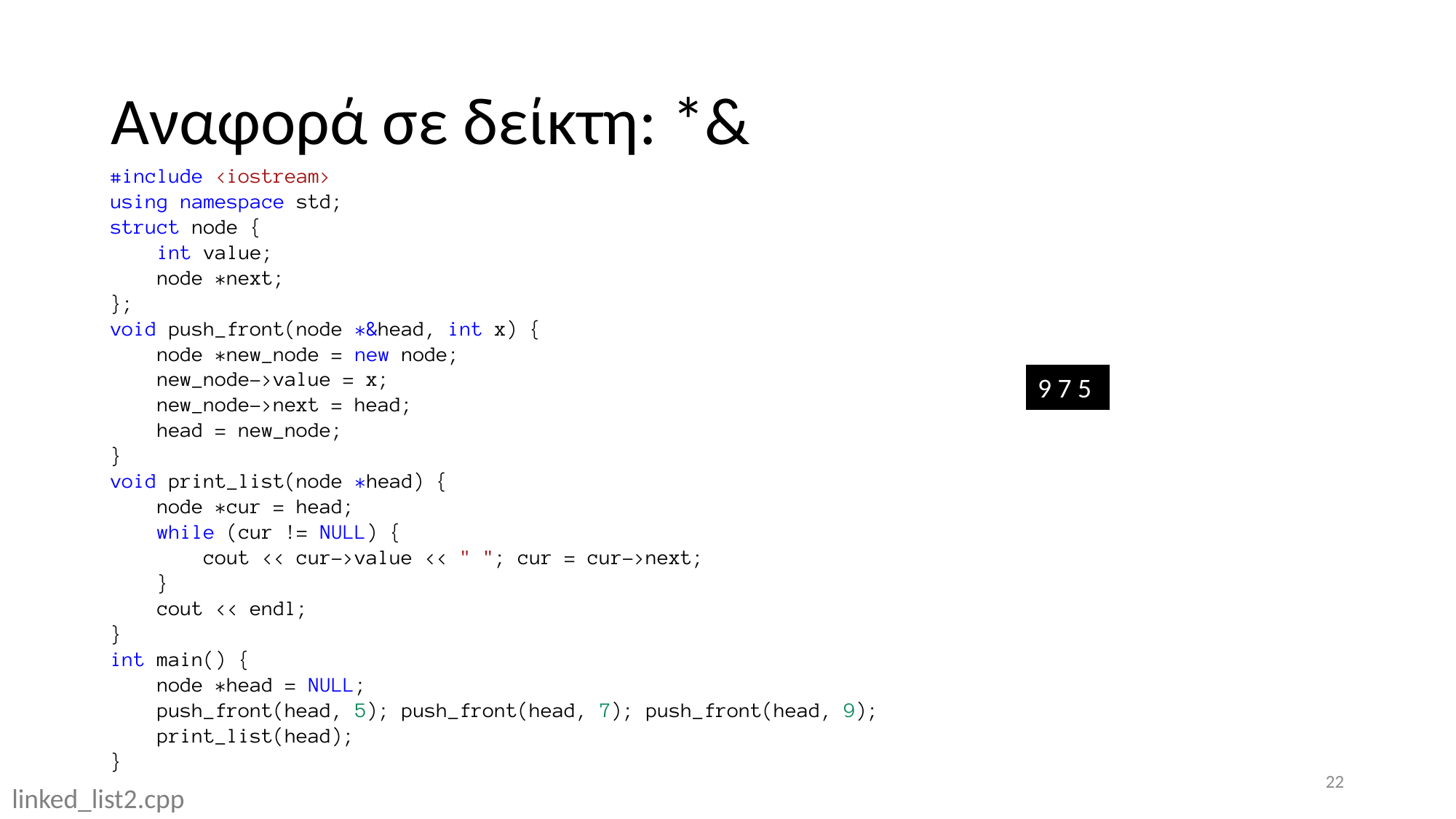

# Αναφορά σε δείκτη: *&
#include <iostream>
using namespace std;
struct node {
    int value;
    node *next;
};
void push_front(node *&head, int x) {
    node *new_node = new node;
    new_node->value = x;
    new_node->next = head;
    head = new_node;
}
void print_list(node *head) {
    node *cur = head;
    while (cur != NULL) {
        cout << cur->value << " "; cur = cur->next;
    }
    cout << endl;
}
int main() {
    node *head = NULL;
    push_front(head, 5); push_front(head, 7); push_front(head, 9);
    print_list(head);
}
9 7 5
22
linked_list2.cpp